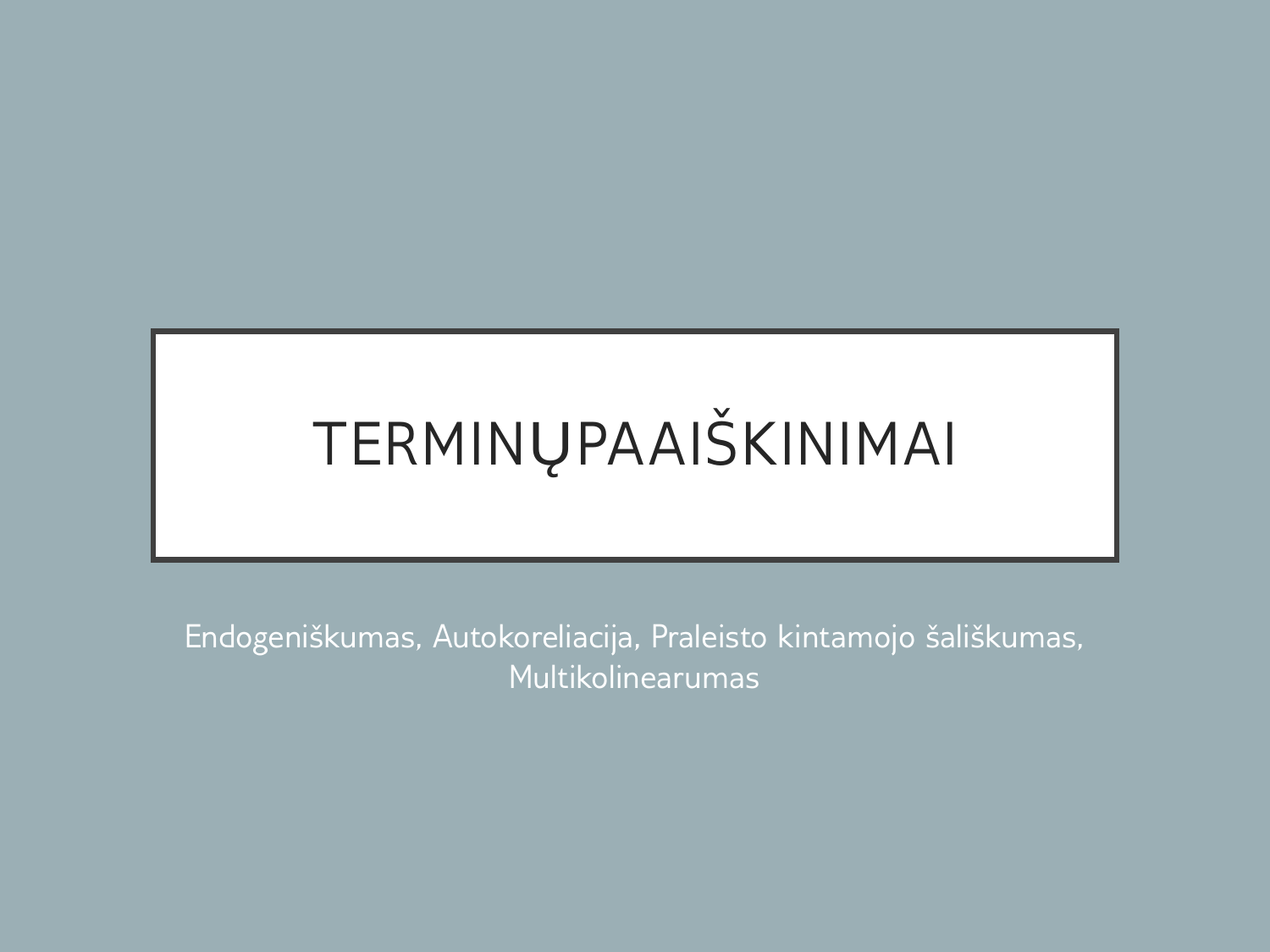

# terminųpaaiškinimai
Endogeniškumas, Autokoreliacija, Praleisto kintamojo šališkumas, Multikolinearumas